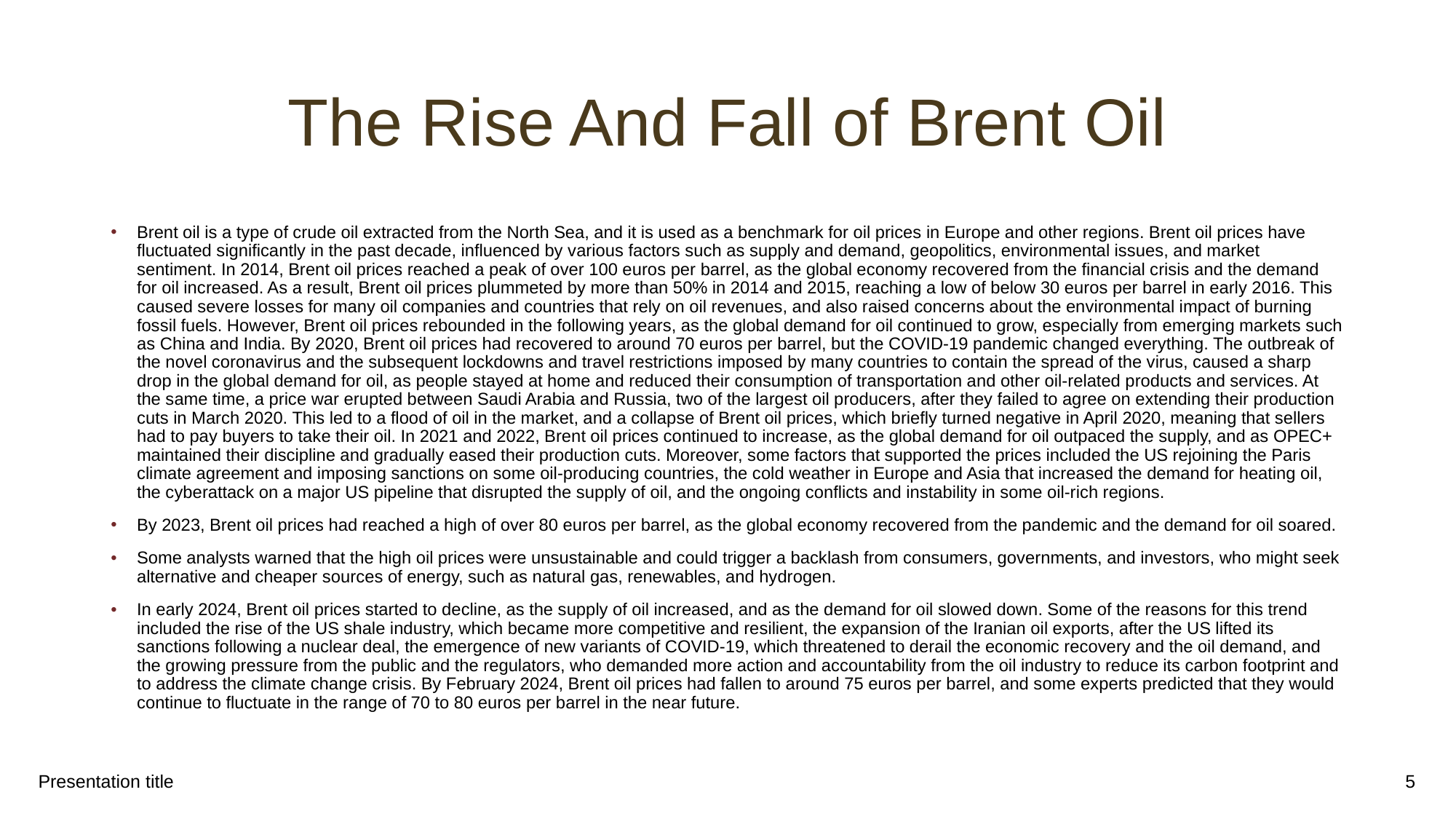

# The Rise And Fall of Brent Oil
Brent oil is a type of crude oil extracted from the North Sea, and it is used as a benchmark for oil prices in Europe and other regions. Brent oil prices have fluctuated significantly in the past decade, influenced by various factors such as supply and demand, geopolitics, environmental issues, and market sentiment. In 2014, Brent oil prices reached a peak of over 100 euros per barrel, as the global economy recovered from the financial crisis and the demand for oil increased. As a result, Brent oil prices plummeted by more than 50% in 2014 and 2015, reaching a low of below 30 euros per barrel in early 2016. This caused severe losses for many oil companies and countries that rely on oil revenues, and also raised concerns about the environmental impact of burning fossil fuels. However, Brent oil prices rebounded in the following years, as the global demand for oil continued to grow, especially from emerging markets such as China and India. By 2020, Brent oil prices had recovered to around 70 euros per barrel, but the COVID-19 pandemic changed everything. The outbreak of the novel coronavirus and the subsequent lockdowns and travel restrictions imposed by many countries to contain the spread of the virus, caused a sharp drop in the global demand for oil, as people stayed at home and reduced their consumption of transportation and other oil-related products and services. At the same time, a price war erupted between Saudi Arabia and Russia, two of the largest oil producers, after they failed to agree on extending their production cuts in March 2020. This led to a flood of oil in the market, and a collapse of Brent oil prices, which briefly turned negative in April 2020, meaning that sellers had to pay buyers to take their oil. In 2021 and 2022, Brent oil prices continued to increase, as the global demand for oil outpaced the supply, and as OPEC+ maintained their discipline and gradually eased their production cuts. Moreover, some factors that supported the prices included the US rejoining the Paris climate agreement and imposing sanctions on some oil-producing countries, the cold weather in Europe and Asia that increased the demand for heating oil, the cyberattack on a major US pipeline that disrupted the supply of oil, and the ongoing conflicts and instability in some oil-rich regions.
By 2023, Brent oil prices had reached a high of over 80 euros per barrel, as the global economy recovered from the pandemic and the demand for oil soared.
Some analysts warned that the high oil prices were unsustainable and could trigger a backlash from consumers, governments, and investors, who might seek alternative and cheaper sources of energy, such as natural gas, renewables, and hydrogen.
In early 2024, Brent oil prices started to decline, as the supply of oil increased, and as the demand for oil slowed down. Some of the reasons for this trend included the rise of the US shale industry, which became more competitive and resilient, the expansion of the Iranian oil exports, after the US lifted its sanctions following a nuclear deal, the emergence of new variants of COVID-19, which threatened to derail the economic recovery and the oil demand, and the growing pressure from the public and the regulators, who demanded more action and accountability from the oil industry to reduce its carbon footprint and to address the climate change crisis. By February 2024, Brent oil prices had fallen to around 75 euros per barrel, and some experts predicted that they would continue to fluctuate in the range of 70 to 80 euros per barrel in the near future.

Presentation title
5